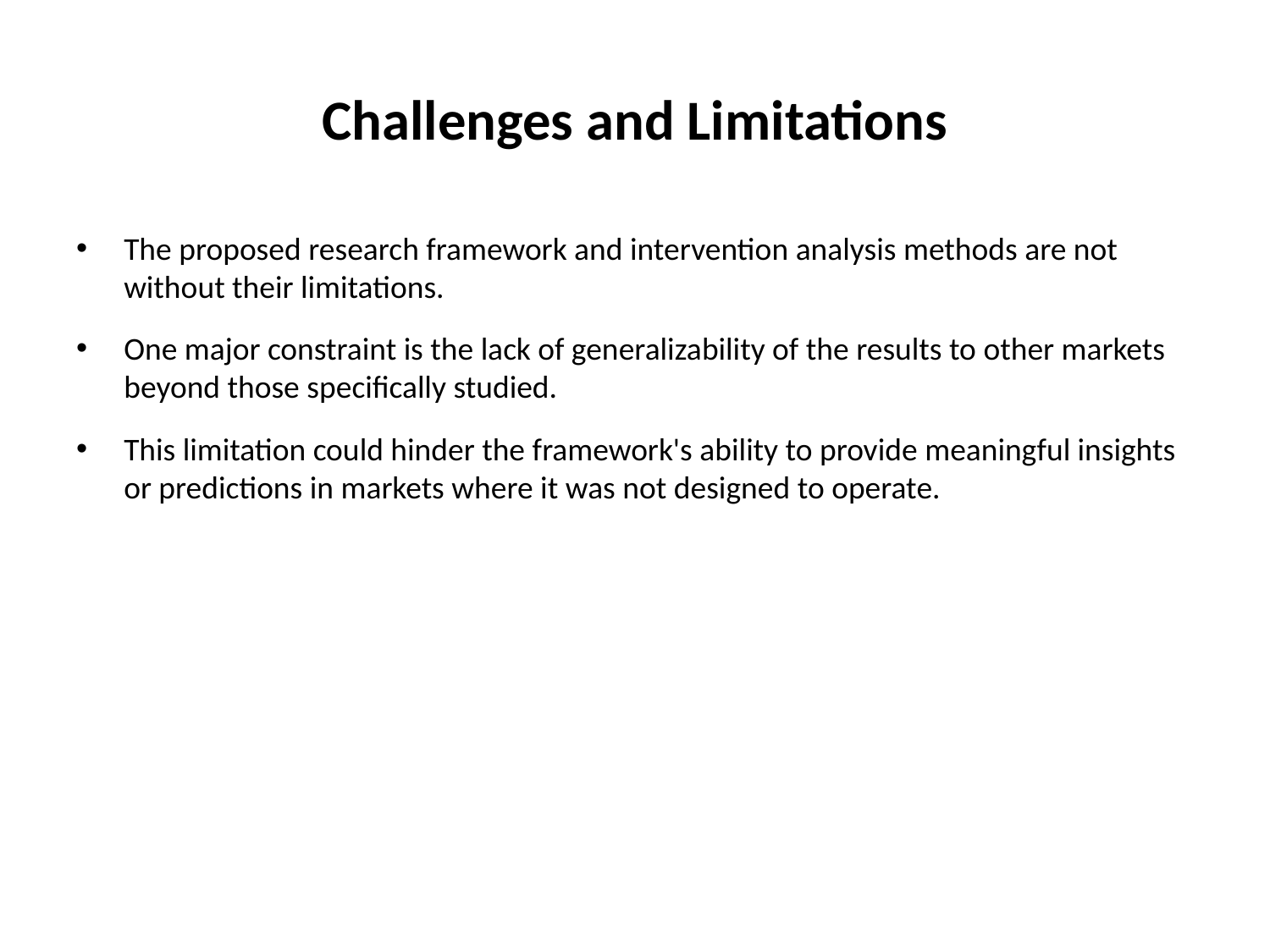

# Challenges and Limitations
The proposed research framework and intervention analysis methods are not without their limitations.
One major constraint is the lack of generalizability of the results to other markets beyond those specifically studied.
This limitation could hinder the framework's ability to provide meaningful insights or predictions in markets where it was not designed to operate.